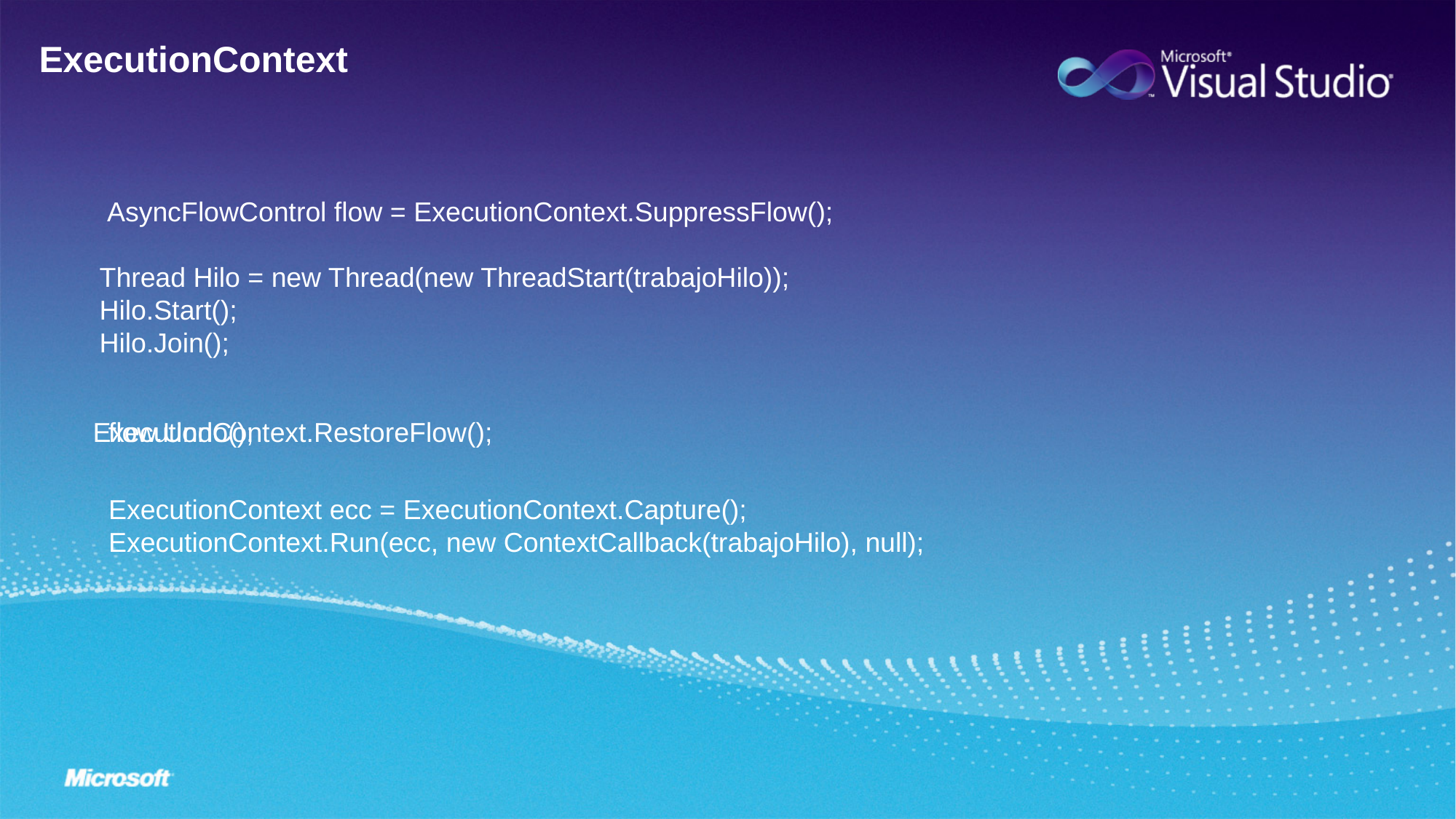

ExecutionContext
 AsyncFlowControl flow = ExecutionContext.SuppressFlow();

Thread Hilo = new Thread(new ThreadStart(trabajoHilo));
Hilo.Start();
Hilo.Join();
ExecutionContext.RestoreFlow();
flow.Undo();
ExecutionContext ecc = ExecutionContext.Capture();
ExecutionContext.Run(ecc, new ContextCallback(trabajoHilo), null);